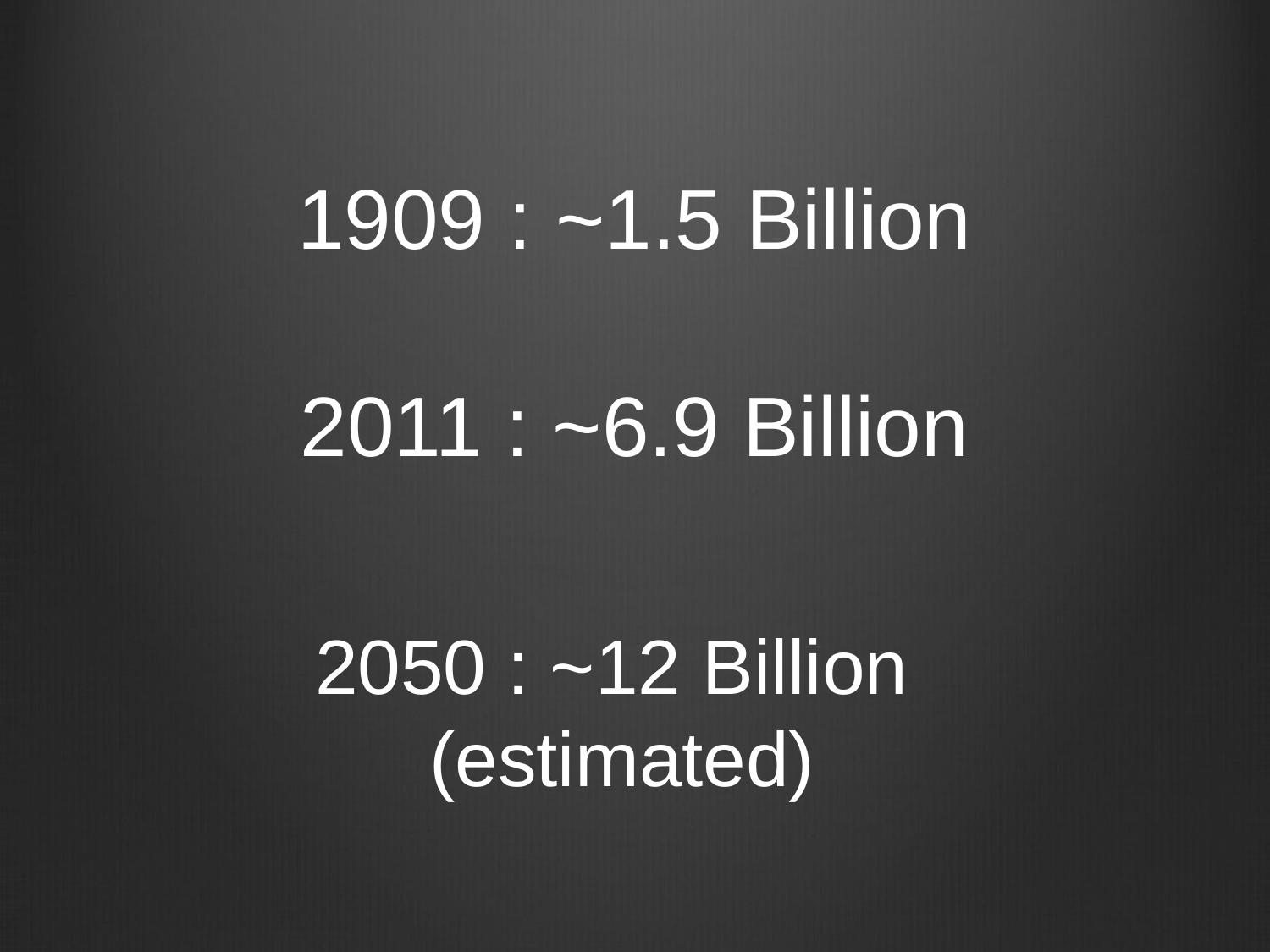

# 1909 : ~1.5 Billion
2011 : ~6.9 Billion
2050 : ~12 Billion
(estimated)